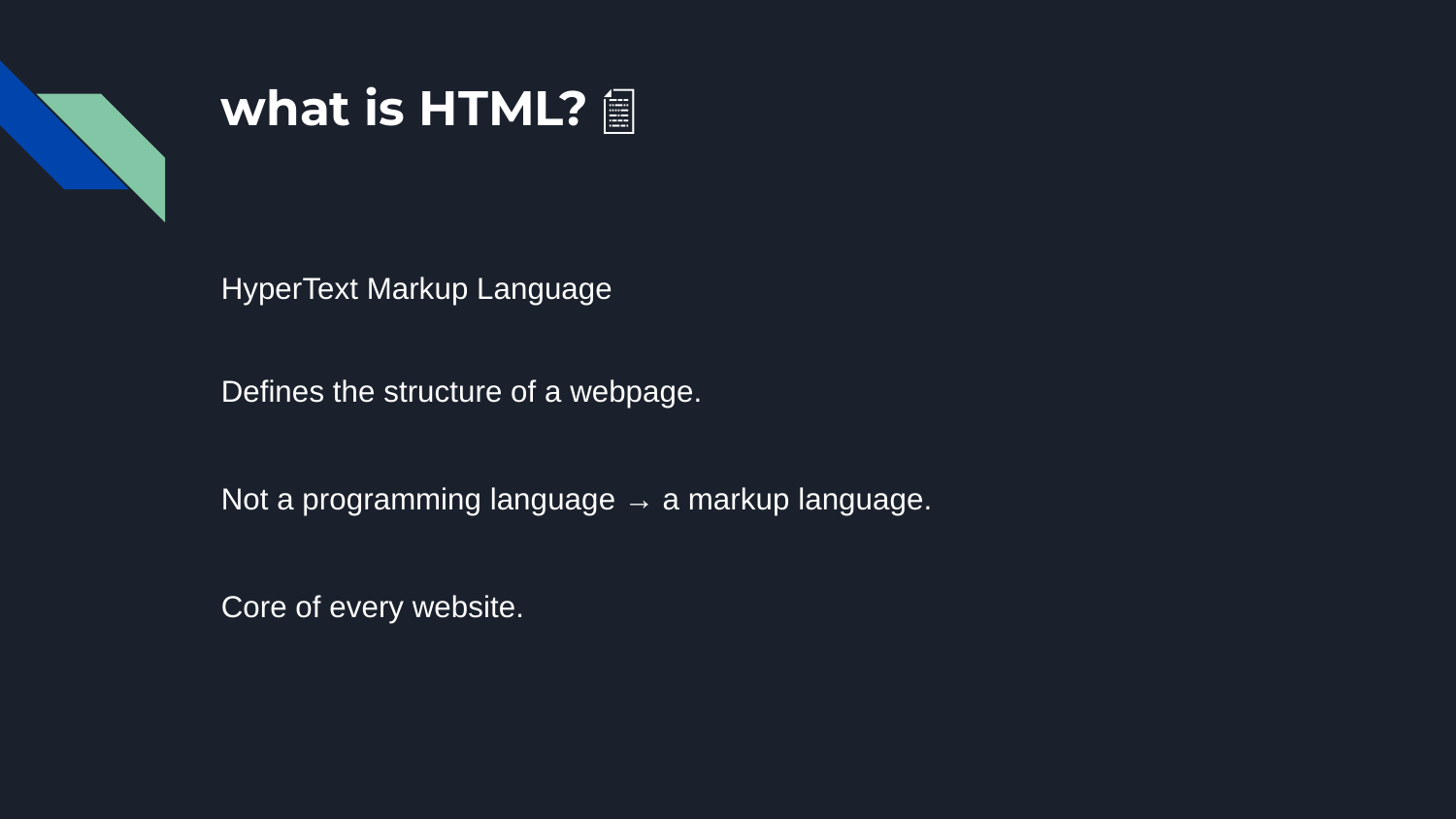

# what is HTML? 📄
HyperText Markup Language
Defines the structure of a webpage.
Not a programming language → a markup language.
Core of every website.